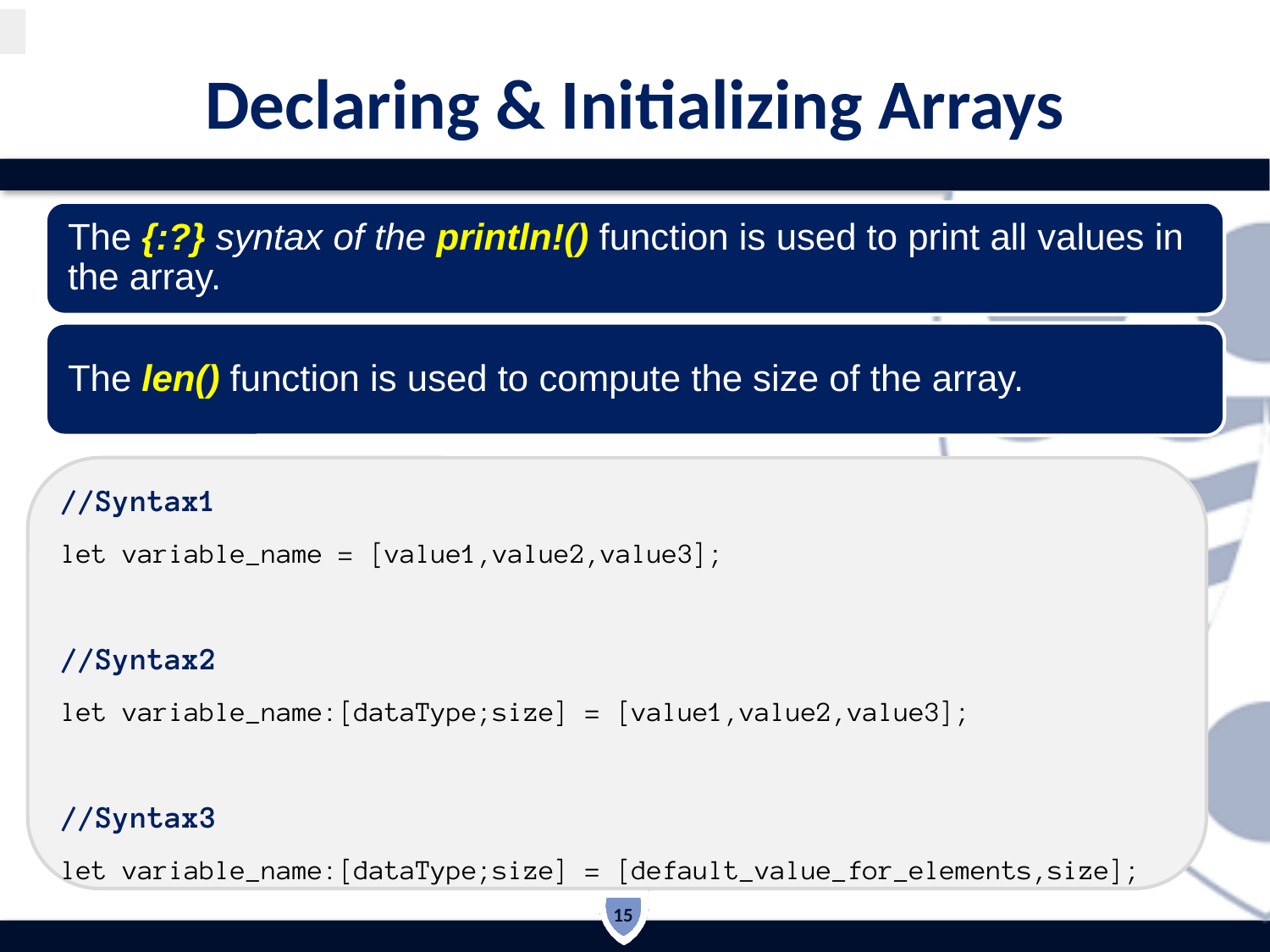

# Declaring & Initializing Arrays
The {:?} syntax of the println!() function is used to print all values in the array.
The len() function is used to compute the size of the array.
//Syntax1
let variable_name = [value1,value2,value3];

//Syntax2
let variable_name:[dataType;size] = [value1,value2,value3];

//Syntax3
let variable_name:[dataType;size] = [default_value_for_elements,size];
15